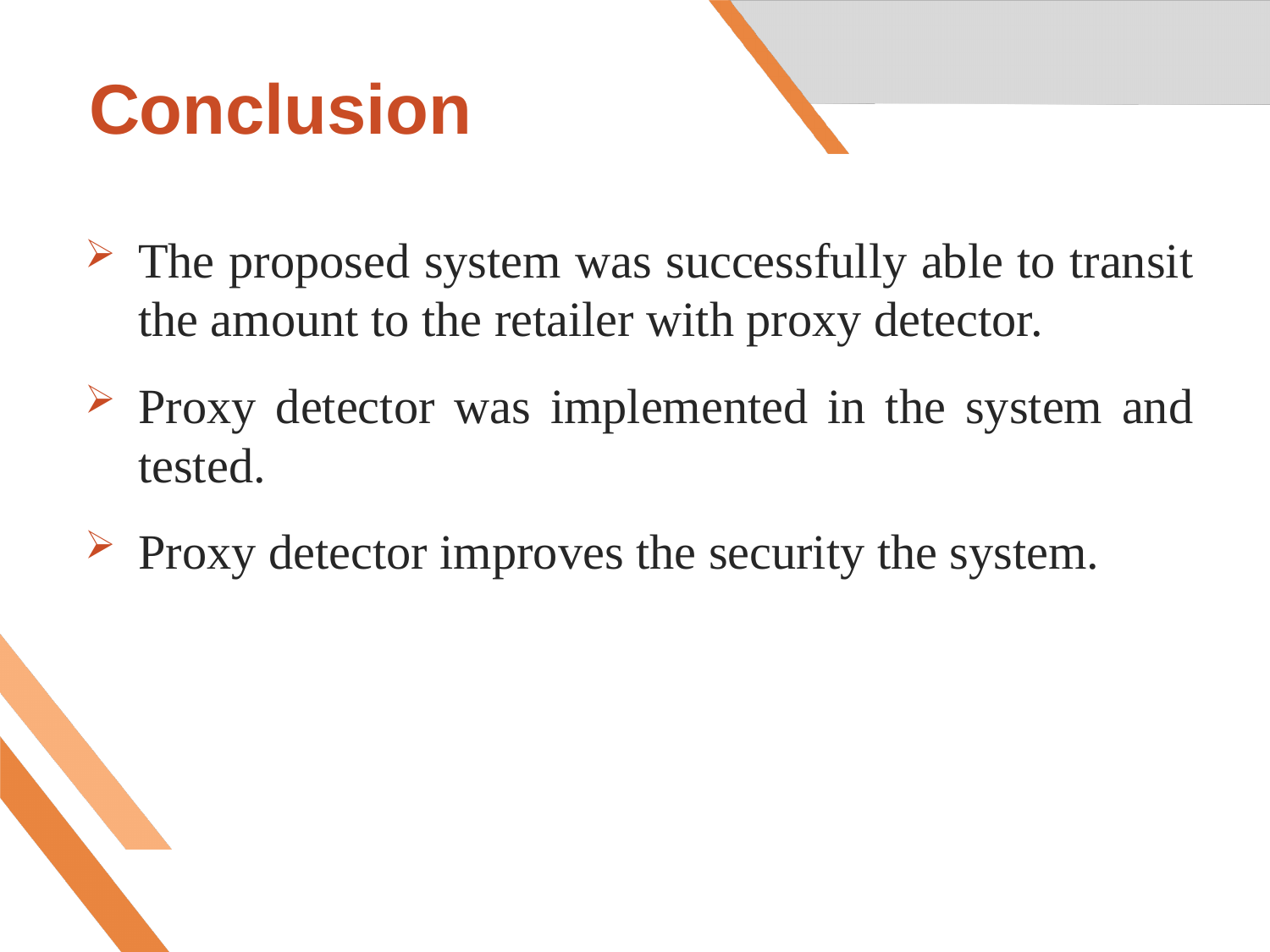

# Conclusion
The proposed system was successfully able to transit the amount to the retailer with proxy detector.
Proxy detector was implemented in the system and tested.
Proxy detector improves the security the system.